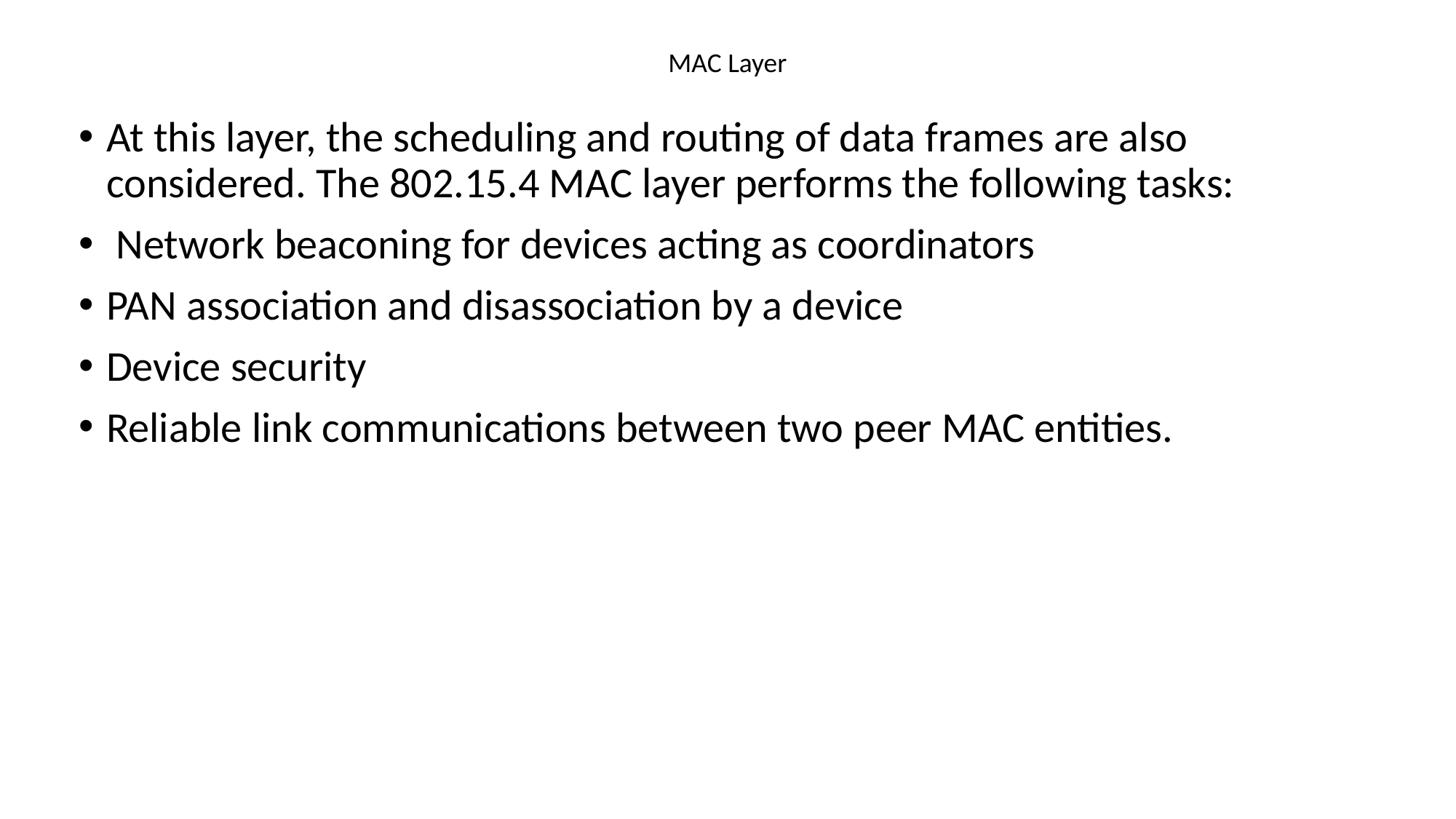

# MAC Layer
At this layer, the scheduling and routing of data frames are also considered. The 802.15.4 MAC layer performs the following tasks:
 Network beaconing for devices acting as coordinators
PAN association and disassociation by a device
Device security
Reliable link communications between two peer MAC entities.